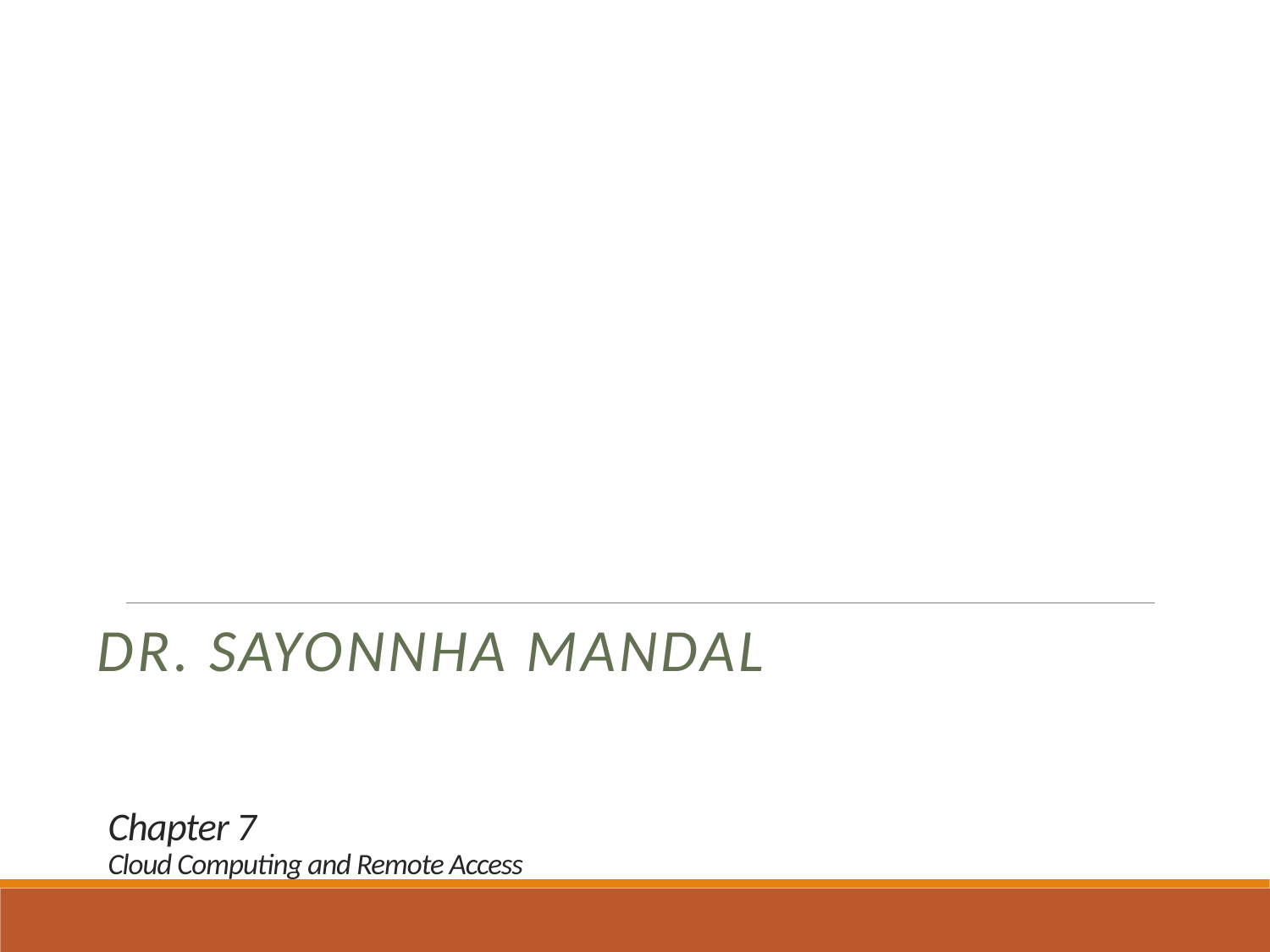

Dr. Sayonnha Mandal
# Chapter 7 Cloud Computing and Remote Access